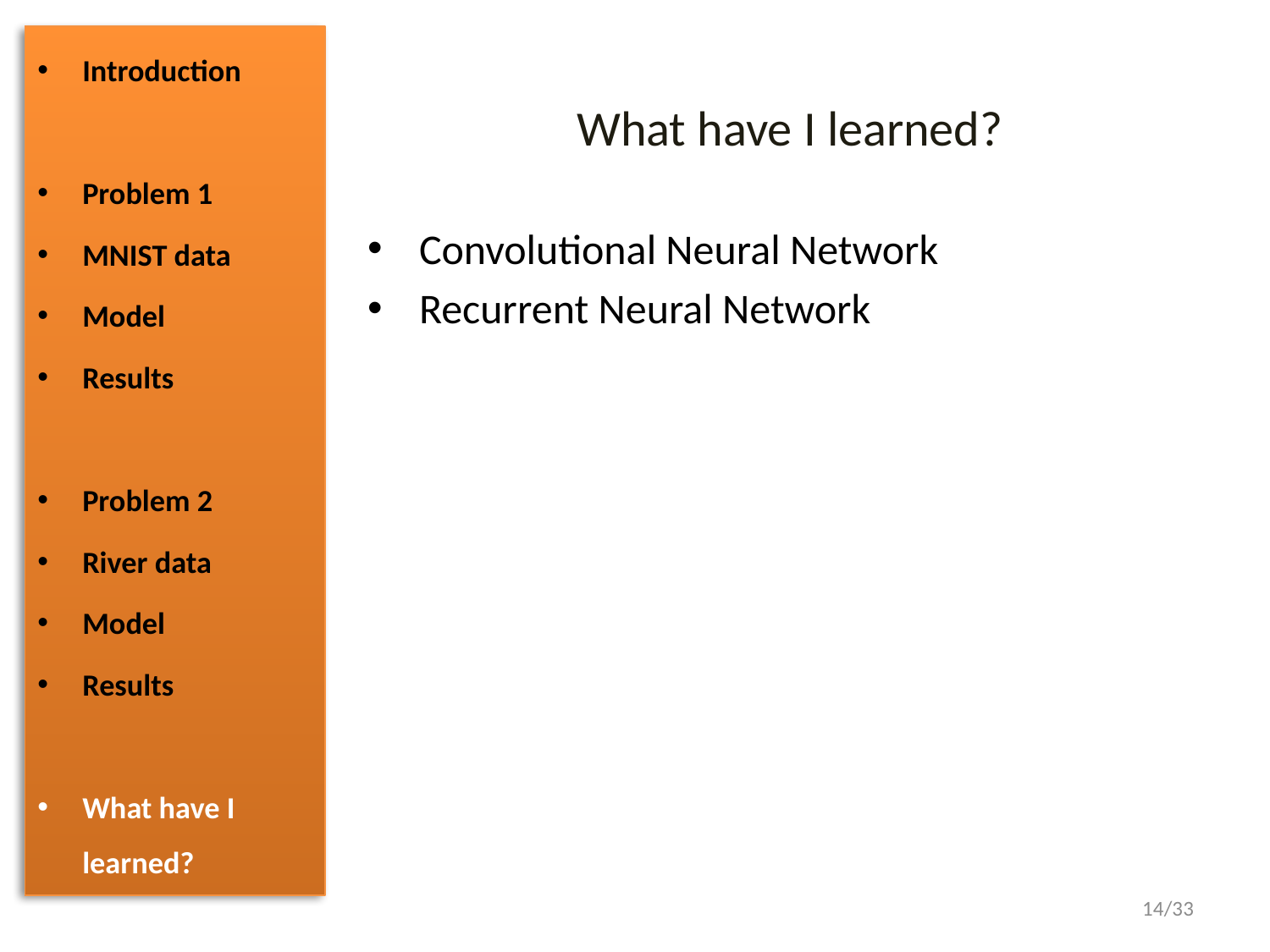

Introduction

Problem 1
MNIST data
Model
Results

Problem 2
River data
Model
Results

What have I learned?

# What have I learned?
Convolutional Neural Network
Recurrent Neural Network

14/33